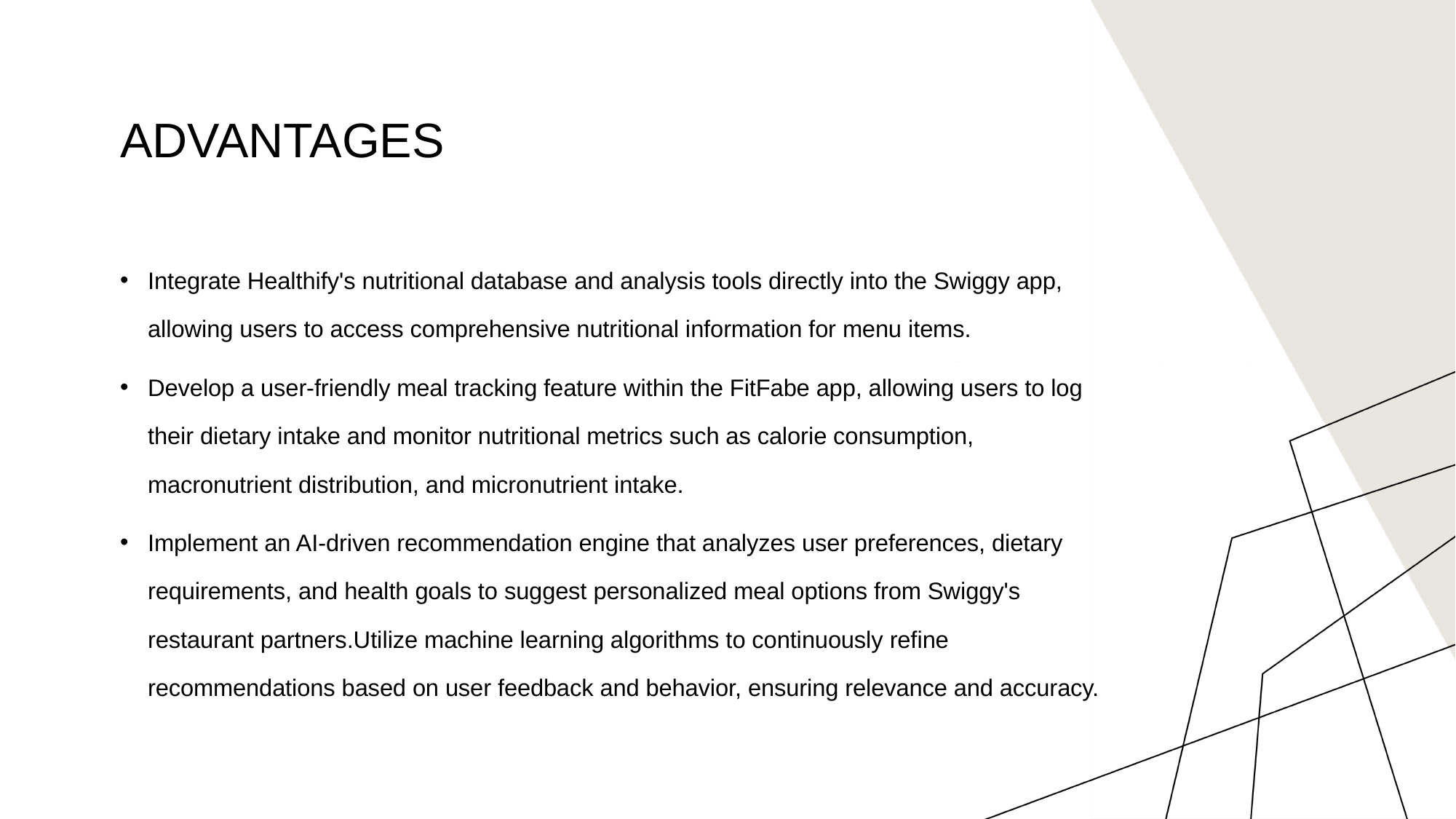

# ADVANTAGES
Integrate Healthify's nutritional database and analysis tools directly into the Swiggy app, allowing users to access comprehensive nutritional information for menu items.
Develop a user-friendly meal tracking feature within the FitFabe app, allowing users to log their dietary intake and monitor nutritional metrics such as calorie consumption, macronutrient distribution, and micronutrient intake.
Implement an AI-driven recommendation engine that analyzes user preferences, dietary requirements, and health goals to suggest personalized meal options from Swiggy's restaurant partners.Utilize machine learning algorithms to continuously refine recommendations based on user feedback and behavior, ensuring relevance and accuracy.